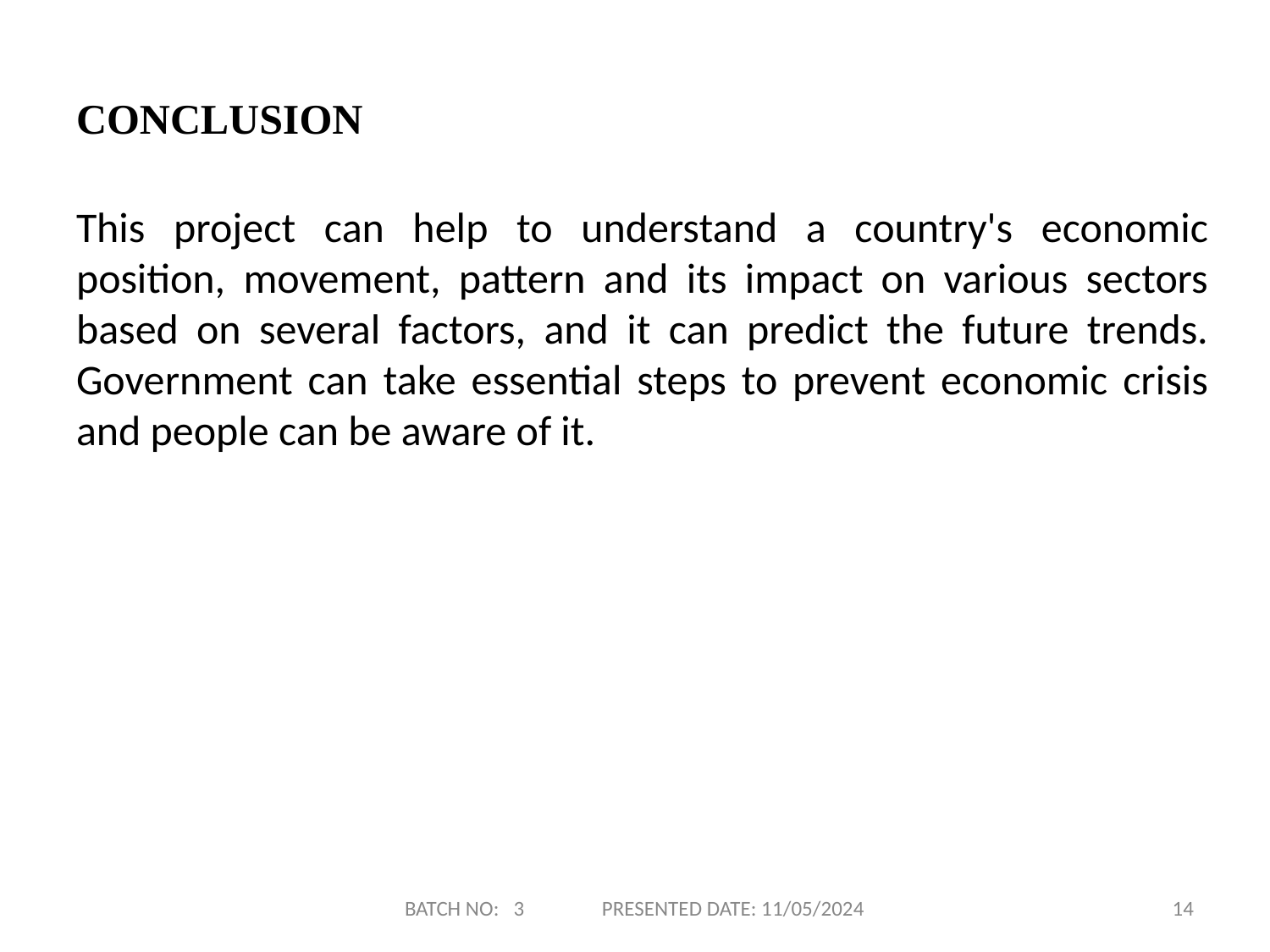

# CONCLUSION
This project can help to understand a country's economic position, movement, pattern and its impact on various sectors based on several factors, and it can predict the future trends. Government can take essential steps to prevent economic crisis and people can be aware of it.
14
BATCH NO:   3                PRESENTED DATE: 11/05/2024